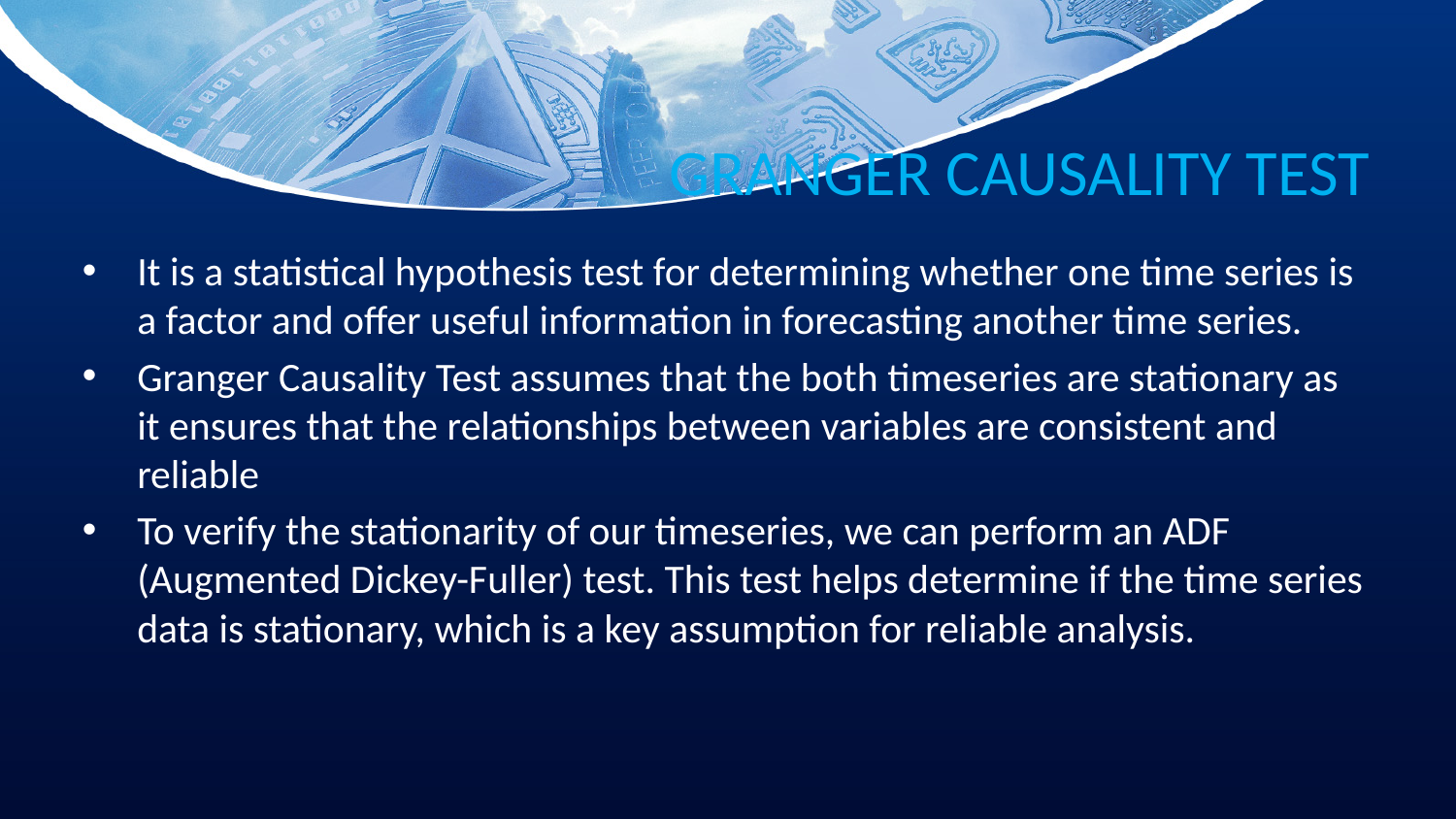

# GRANGER CAUSALITY TEST
It is a statistical hypothesis test for determining whether one time series is a factor and offer useful information in forecasting another time series.
Granger Causality Test assumes that the both timeseries are stationary as it ensures that the relationships between variables are consistent and reliable
To verify the stationarity of our timeseries, we can perform an ADF (Augmented Dickey-Fuller) test. This test helps determine if the time series data is stationary, which is a key assumption for reliable analysis.